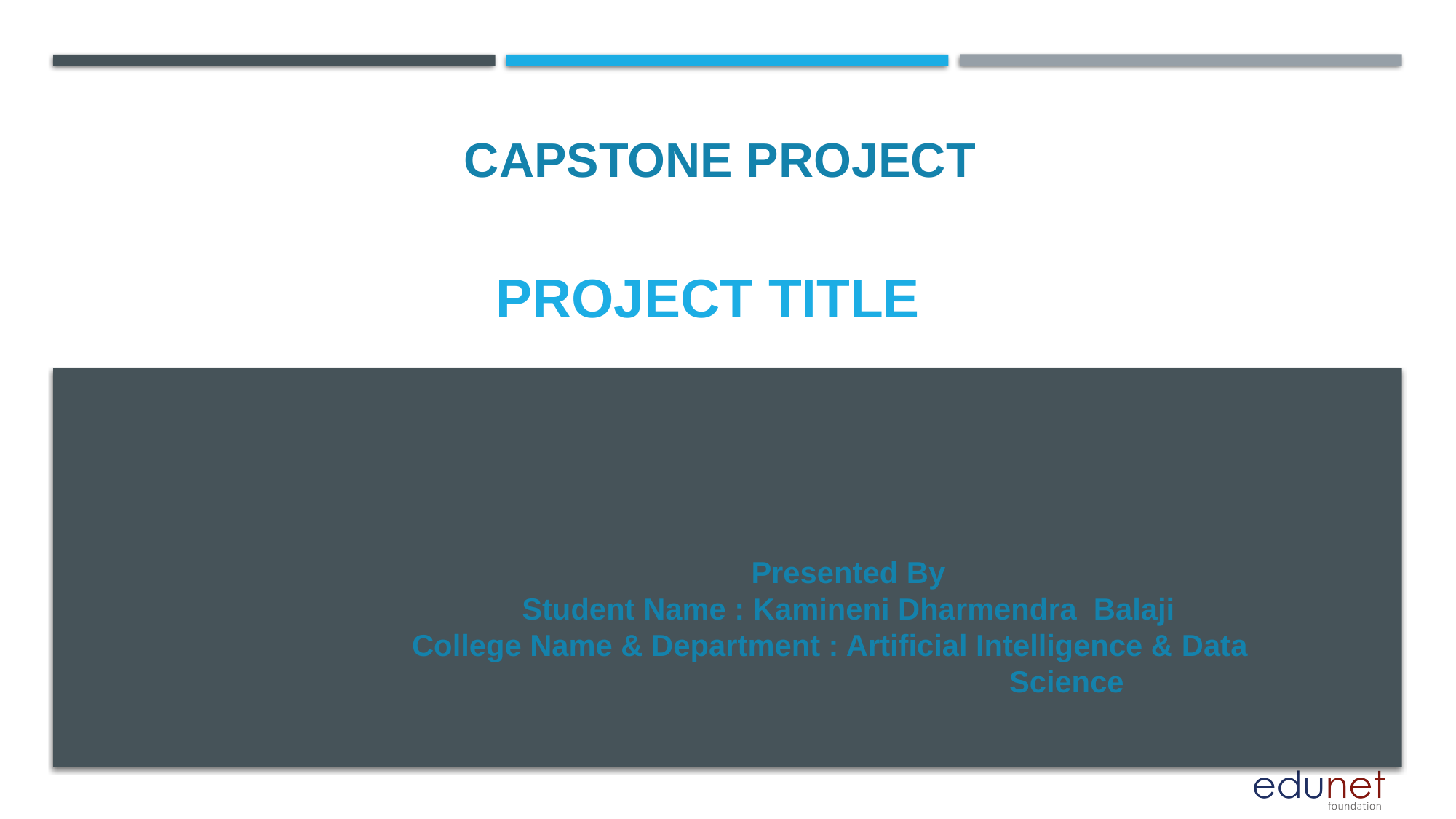

CAPSTONE PROJECT
# PROJECT TITLE
Presented By
Student Name : Kamineni Dharmendra  Balaji
College Name & Department : Artificial Intelligence & Data 					Science